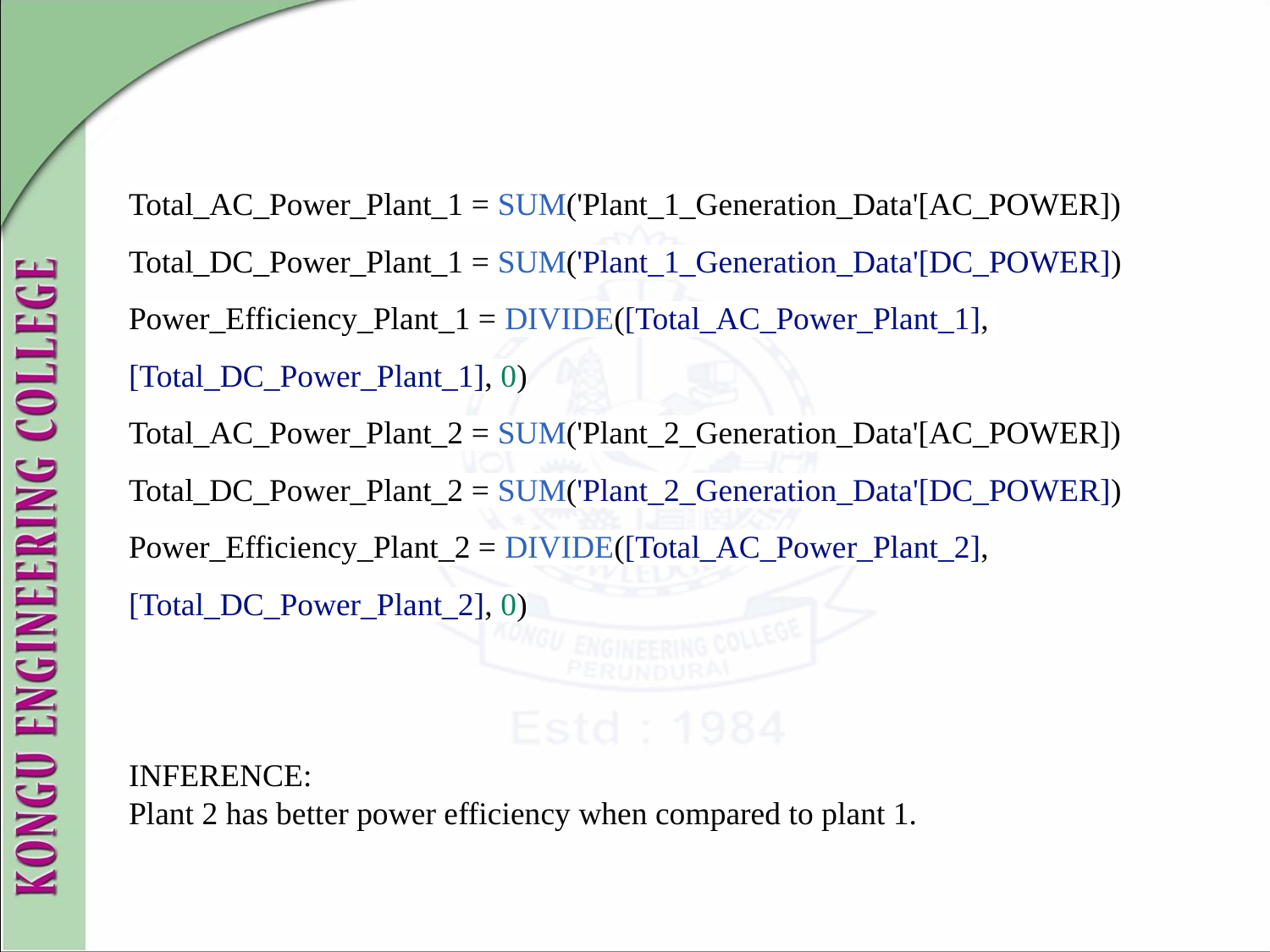

Total_AC_Power_Plant_1 = SUM('Plant_1_Generation_Data'[AC_POWER])
Total_DC_Power_Plant_1 = SUM('Plant_1_Generation_Data'[DC_POWER])
Power_Efficiency_Plant_1 = DIVIDE([Total_AC_Power_Plant_1],  [Total_DC_Power_Plant_1], 0)
Total_AC_Power_Plant_2 = SUM('Plant_2_Generation_Data'[AC_POWER])
Total_DC_Power_Plant_2 = SUM('Plant_2_Generation_Data'[DC_POWER])
Power_Efficiency_Plant_2 = DIVIDE([Total_AC_Power_Plant_2], [Total_DC_Power_Plant_2], 0)

INFERENCE:
Plant 2 has better power efficiency when compared to plant 1.